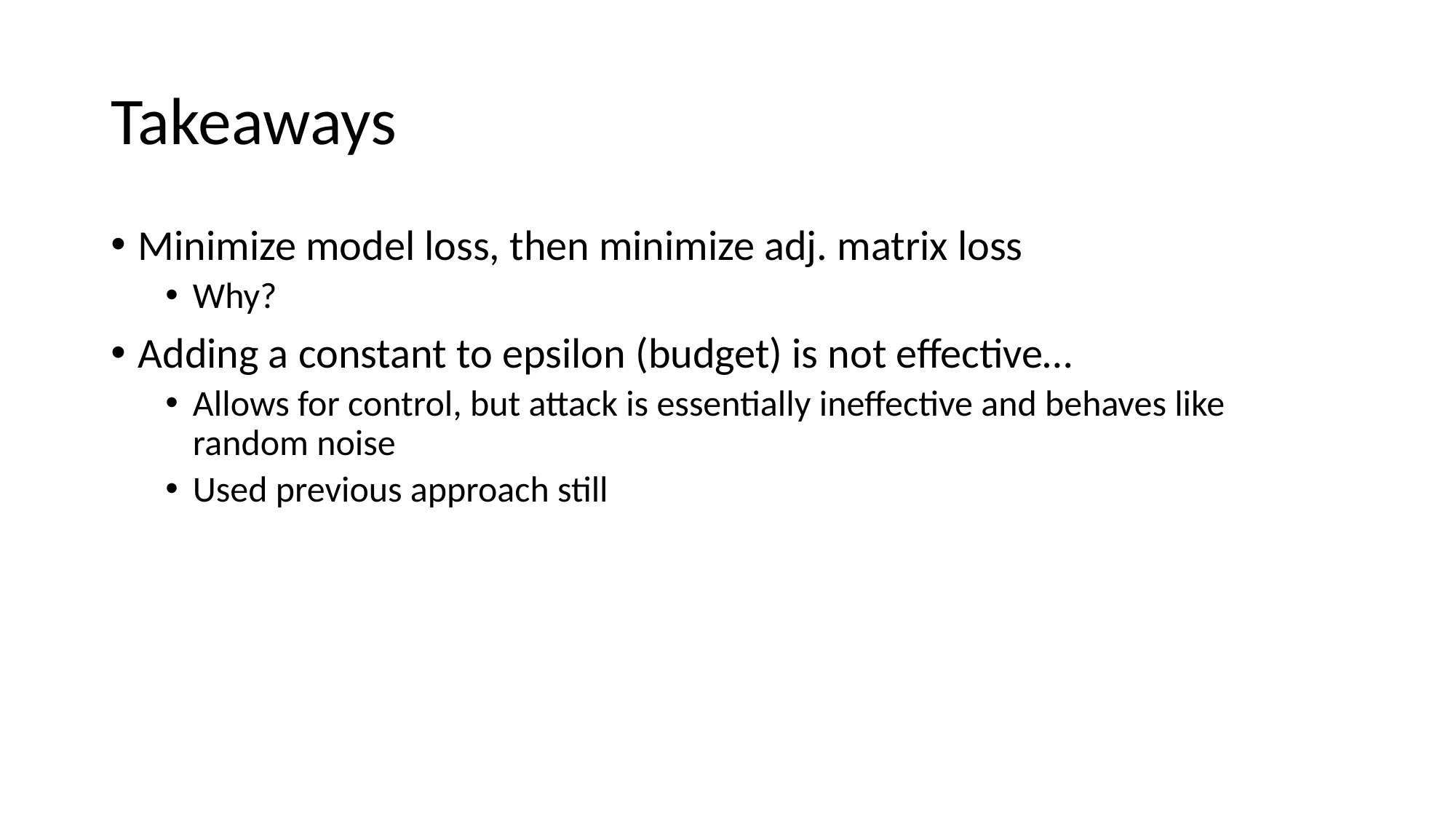

# Takeaways
Minimize model loss, then minimize adj. matrix loss
Why?
Adding a constant to epsilon (budget) is not effective…
Allows for control, but attack is essentially ineffective and behaves like random noise
Used previous approach still